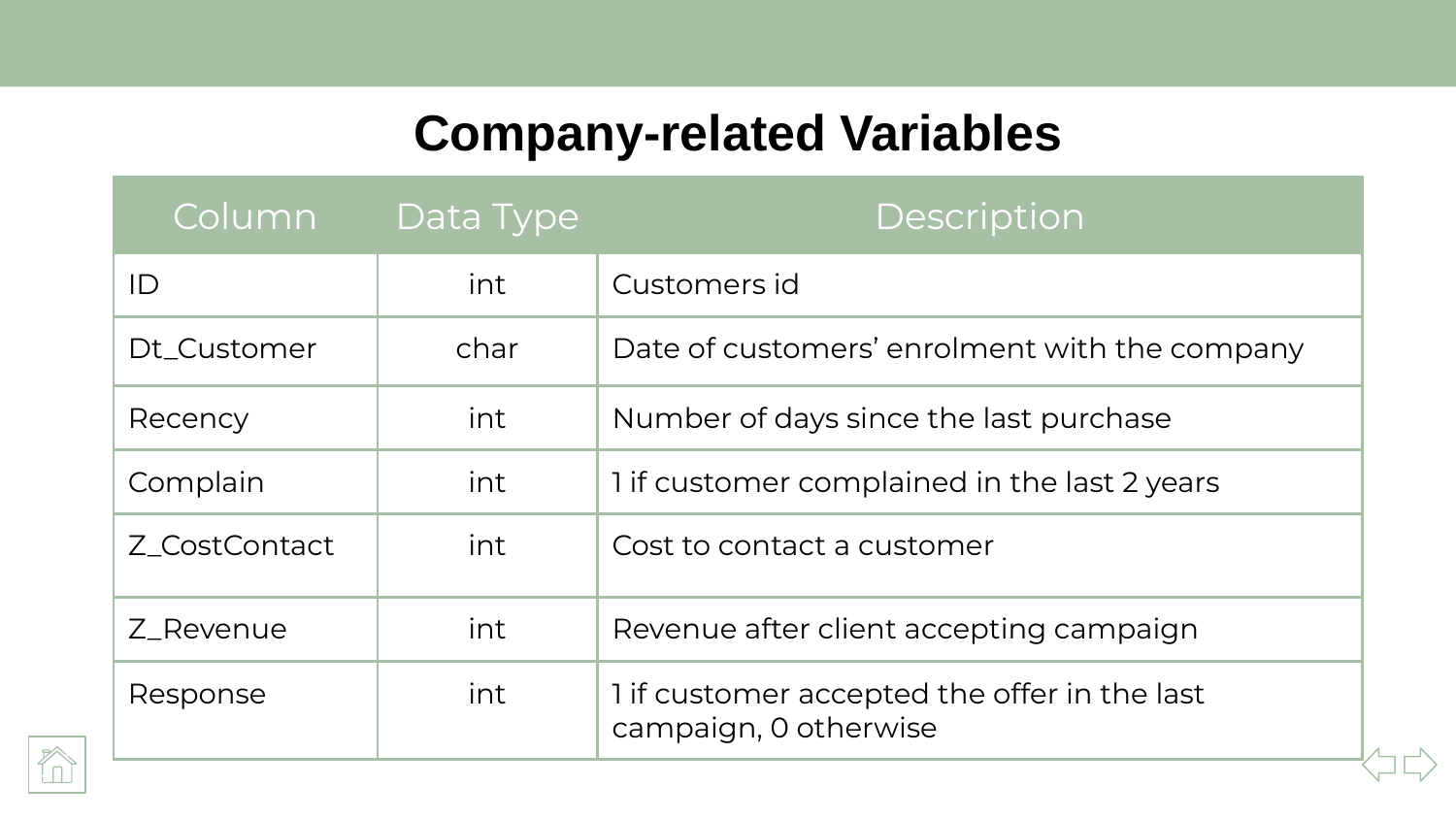

# Company-related Variables
| Column | Data Type | Description |
| --- | --- | --- |
| ID | int | Customers id |
| Dt\_Customer | char | Date of customers’ enrolment with the company |
| Recency | int | Number of days since the last purchase |
| Complain | int | 1 if customer complained in the last 2 years |
| Z\_CostContact | int | Cost to contact a customer |
| Z\_Revenue | int | Revenue after client accepting campaign |
| Response | int | 1 if customer accepted the offer in the last campaign, 0 otherwise |